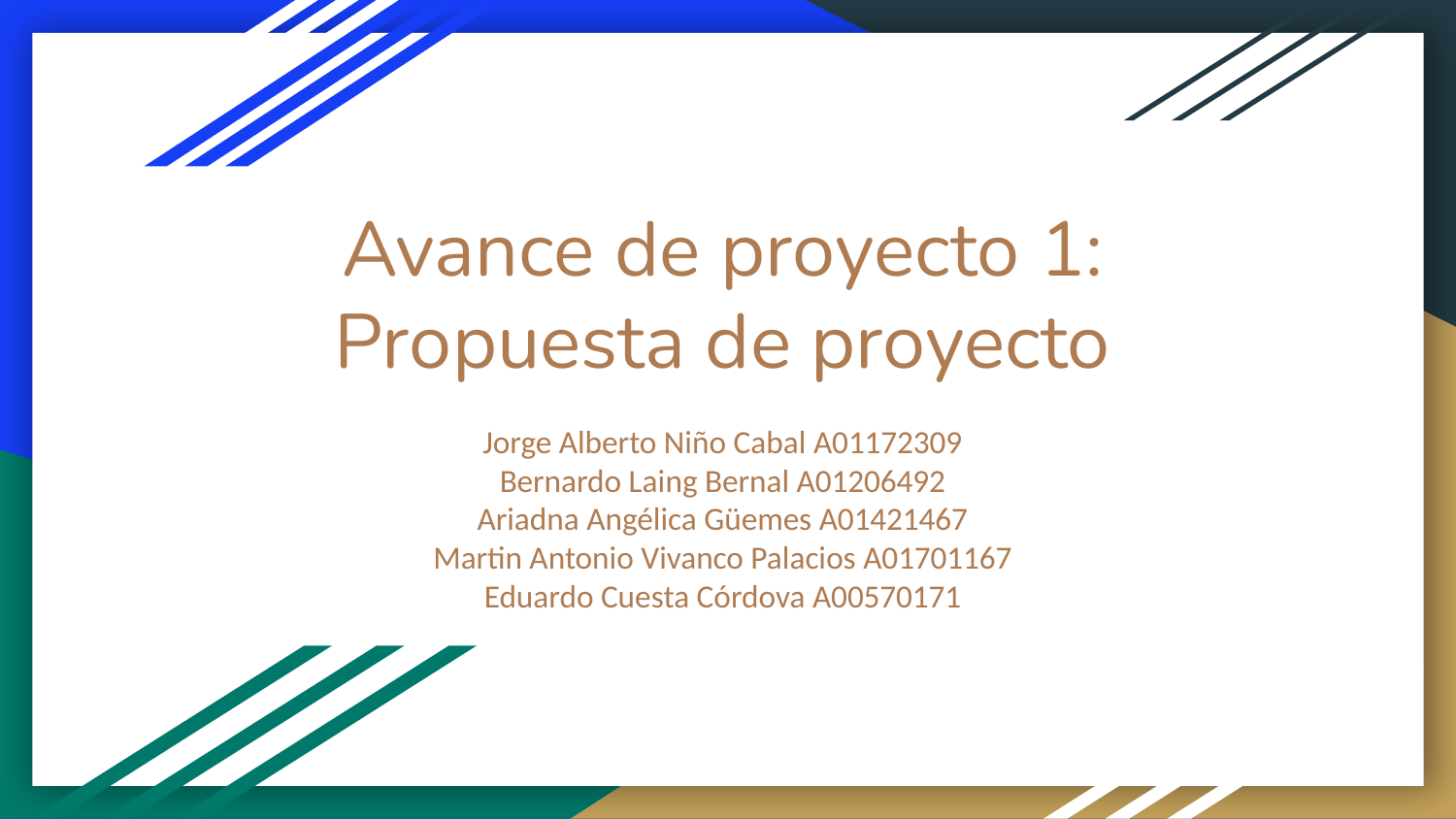

# Avance de proyecto 1: Propuesta de proyecto
Jorge Alberto Niño Cabal A01172309
Bernardo Laing Bernal A01206492
Ariadna Angélica Güemes A01421467
Martin Antonio Vivanco Palacios A01701167
Eduardo Cuesta Córdova A00570171